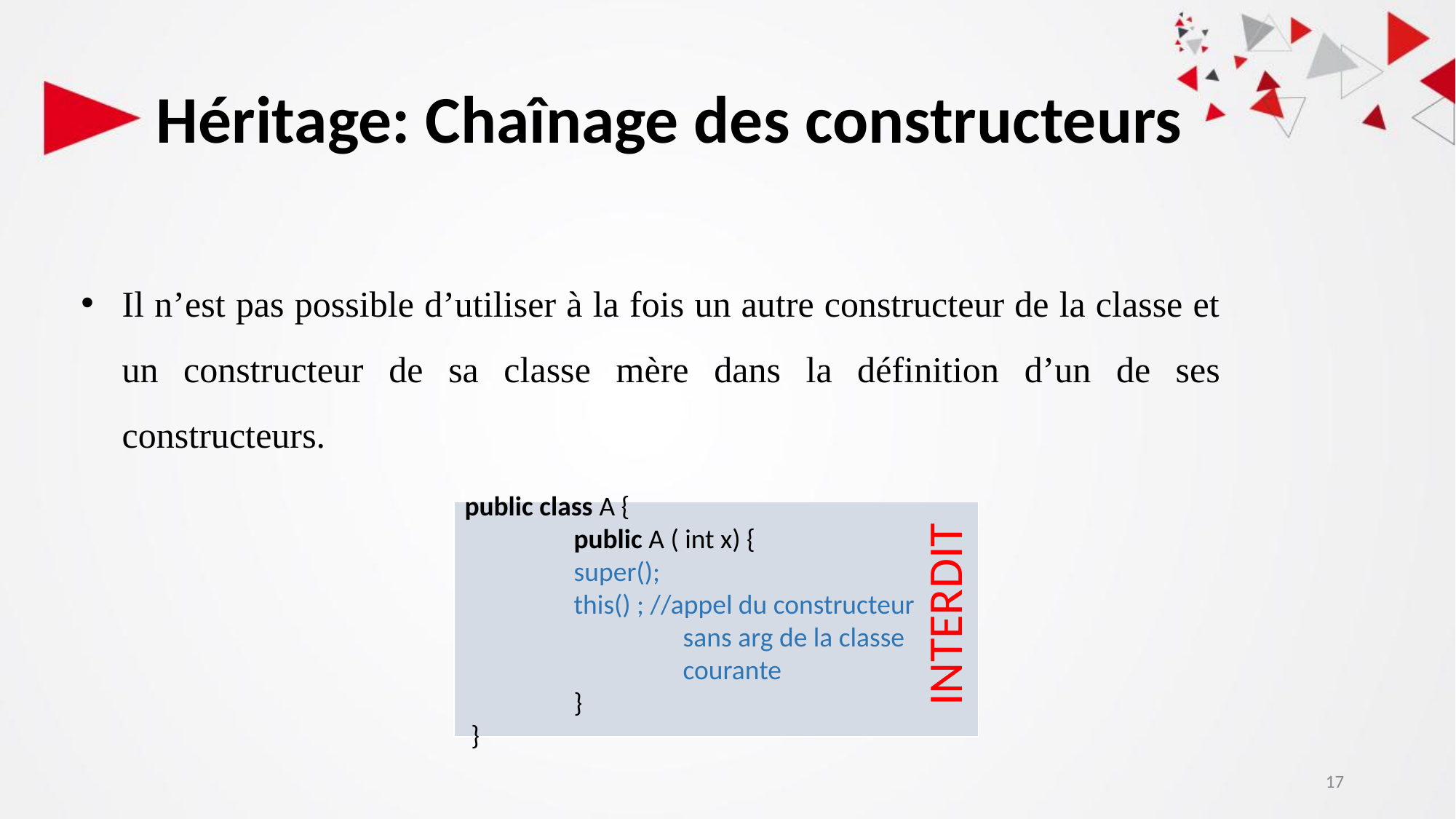

# Héritage: Chaînage des constructeurs
Il n’est pas possible d’utiliser à la fois un autre constructeur de la classe et un constructeur de sa classe mère dans la définition d’un de ses constructeurs.

public class A {
	public A ( int x) {
 	super();
 	this() ; //appel du constructeur
		sans arg de la classe 		courante
	}
 }
INTERDIT
17